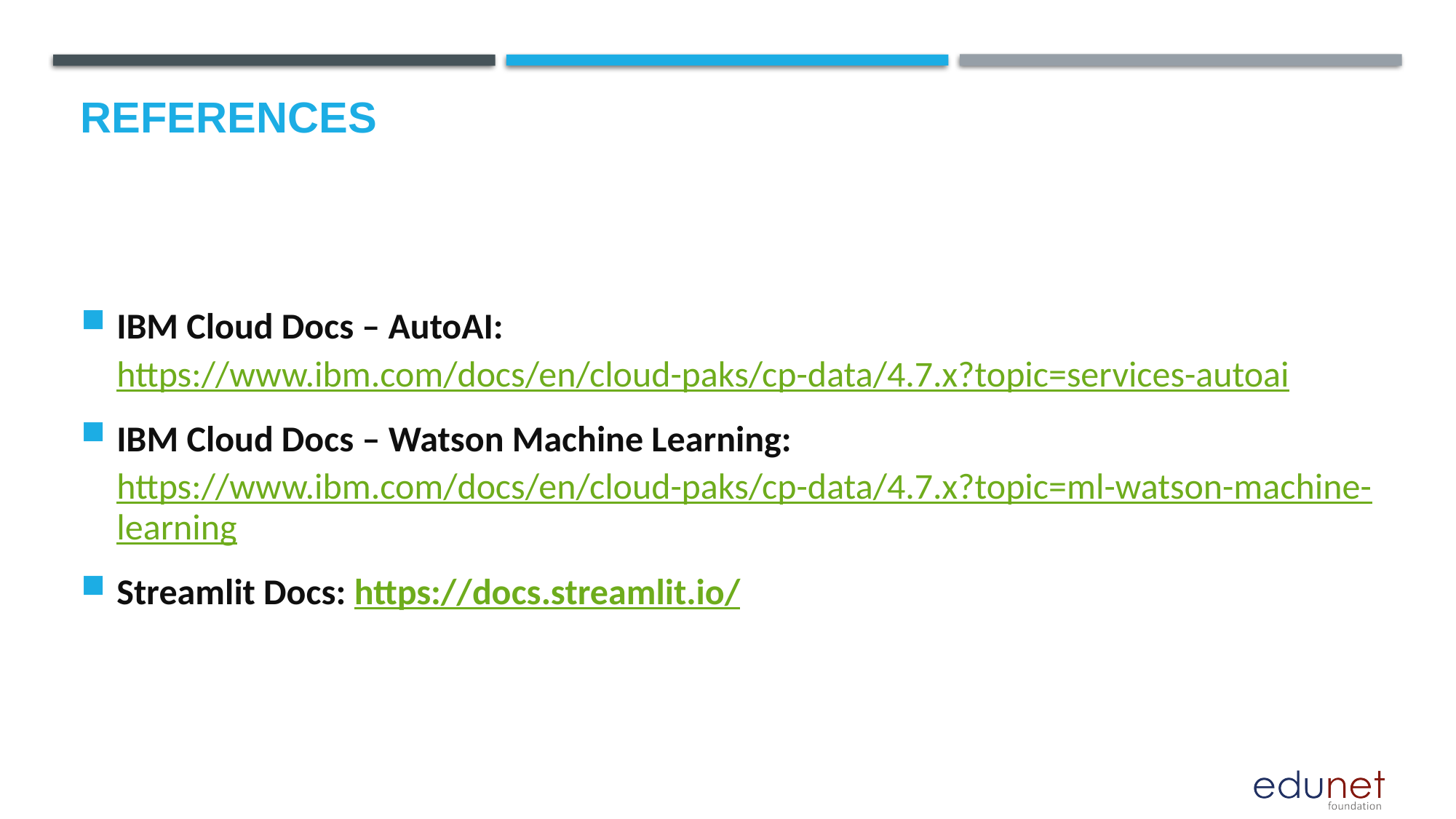

# References
IBM Cloud Docs – AutoAI: https://www.ibm.com/docs/en/cloud-paks/cp-data/4.7.x?topic=services-autoai
IBM Cloud Docs – Watson Machine Learning: https://www.ibm.com/docs/en/cloud-paks/cp-data/4.7.x?topic=ml-watson-machine-learning
Streamlit Docs: https://docs.streamlit.io/